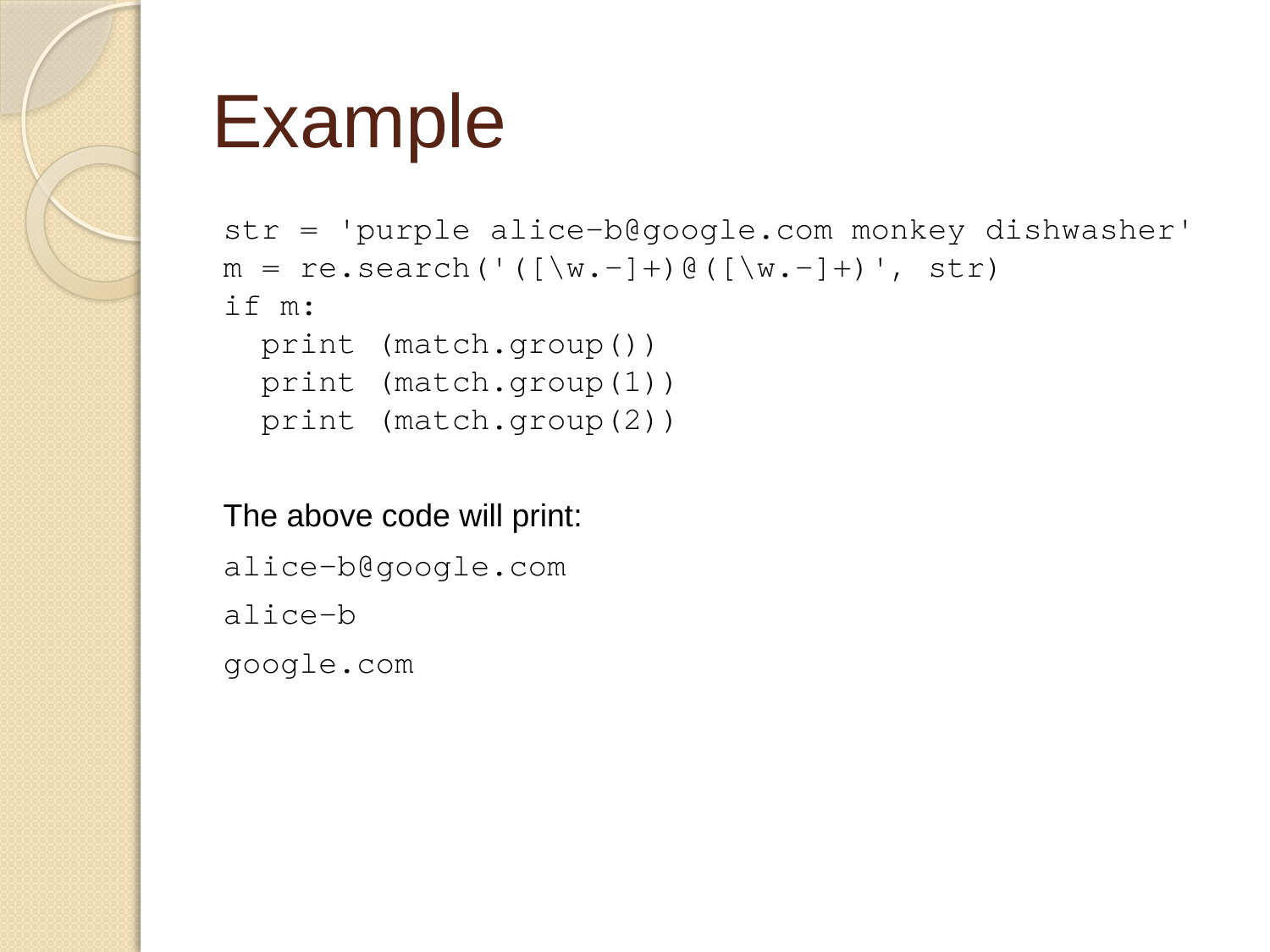

# Example
str = 'purple alice-b@google.com monkey dishwasher'
m = re.search('([\w.-]+)@([\w.-]+)', str)
if m:
  print (match.group())
  print (match.group(1))
  print (match.group(2))

The above code will print:
alice-b@google.com
alice-b
google.com